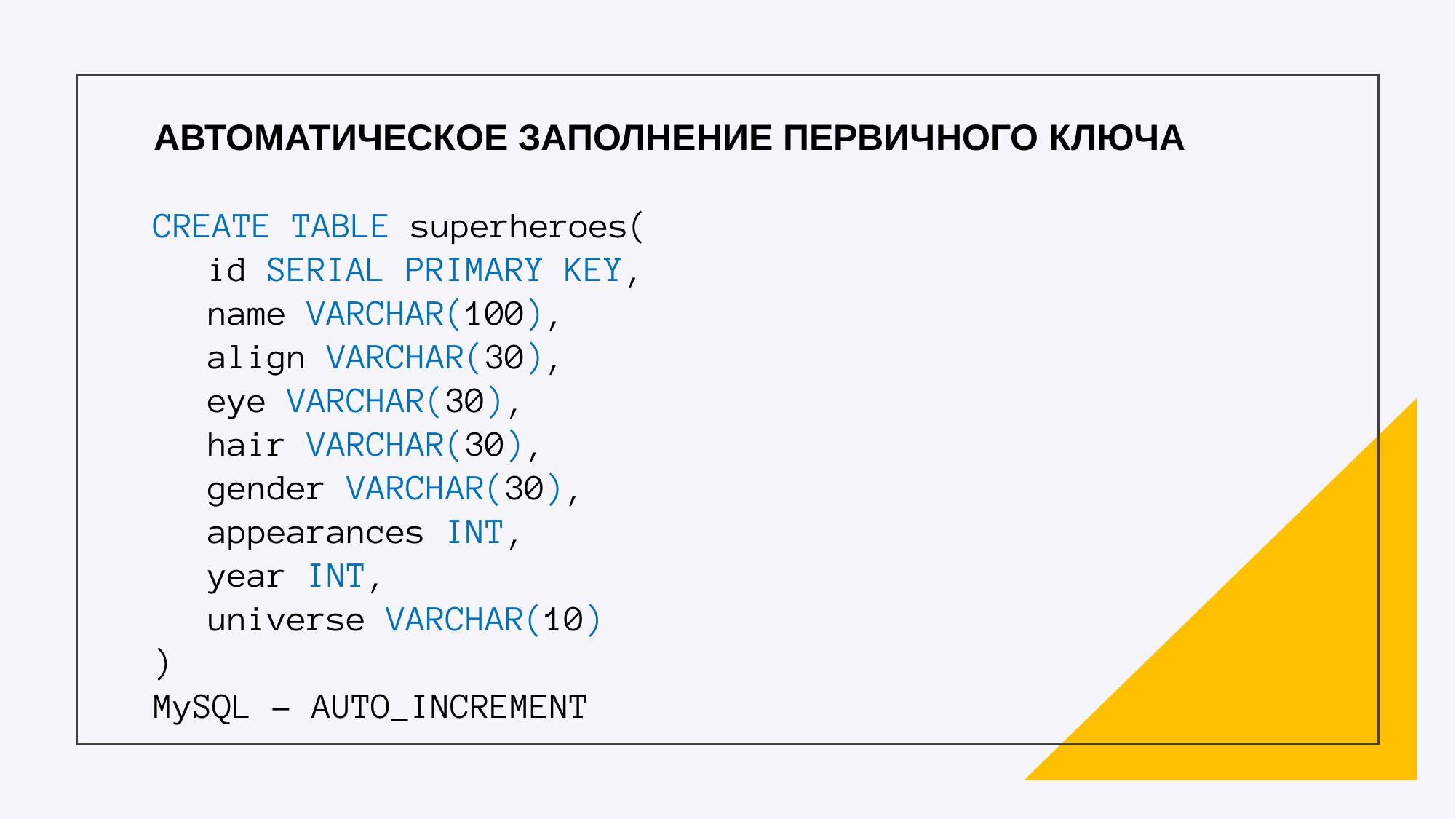

АВТОМАТИЧЕСКОЕ ЗАПОЛНЕНИЕ ПЕРВИЧНОГО КЛЮЧА

CREATE TABLE superheroes(
id SERIAL PRIMARY KEY,
name VARCHAR(100),
align VARCHAR(30),
eye VARCHAR(30),
hair VARCHAR(30),
gender VARCHAR(30),
appearances INT,
year INT,
universe VARCHAR(10)
)
MySQL – AUTO_INCREMENT